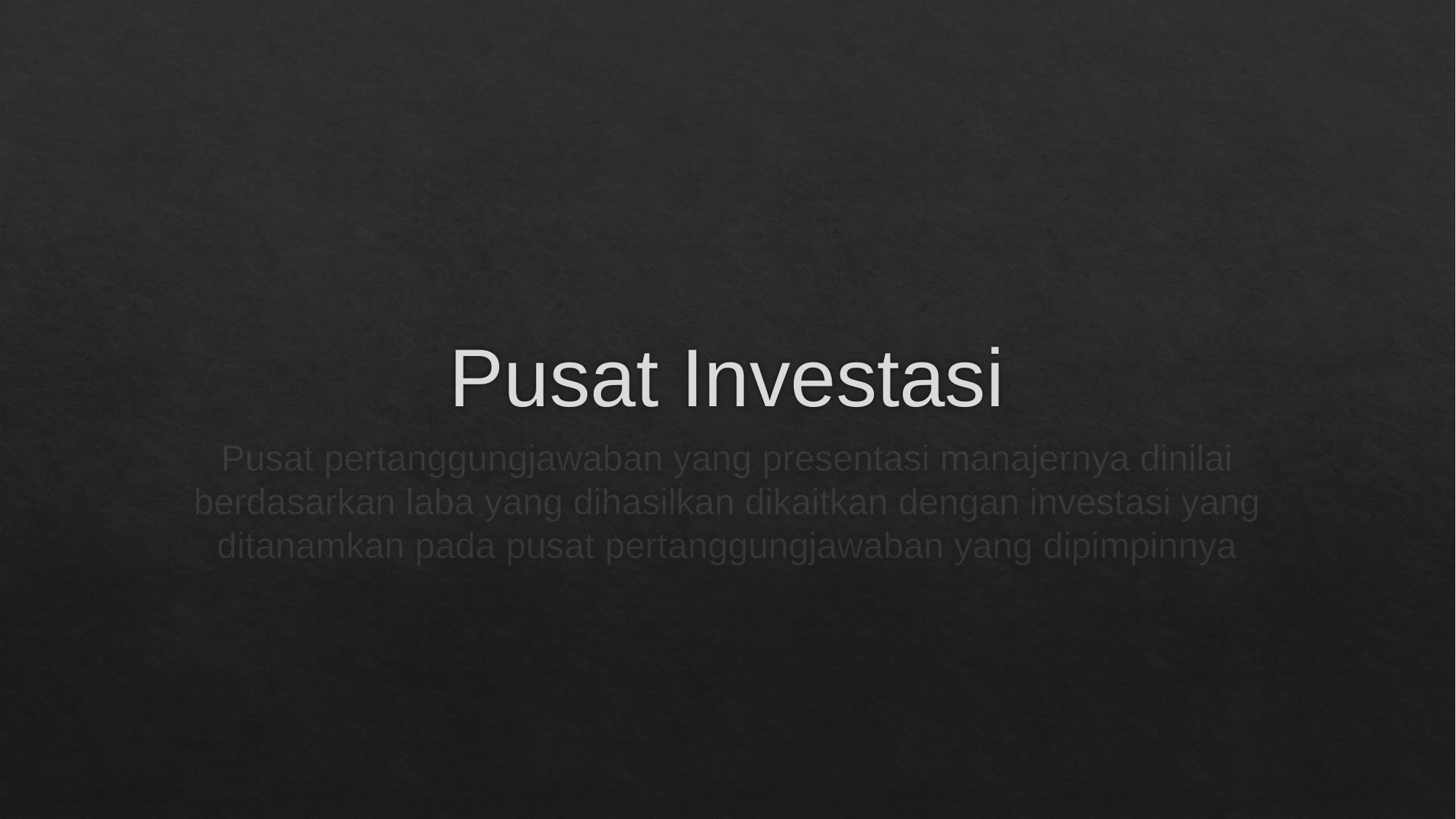

# Pusat Investasi
Pusat pertanggungjawaban yang presentasi manajernya dinilai berdasarkan laba yang dihasilkan dikaitkan dengan investasi yang ditanamkan pada pusat pertanggungjawaban yang dipimpinnya